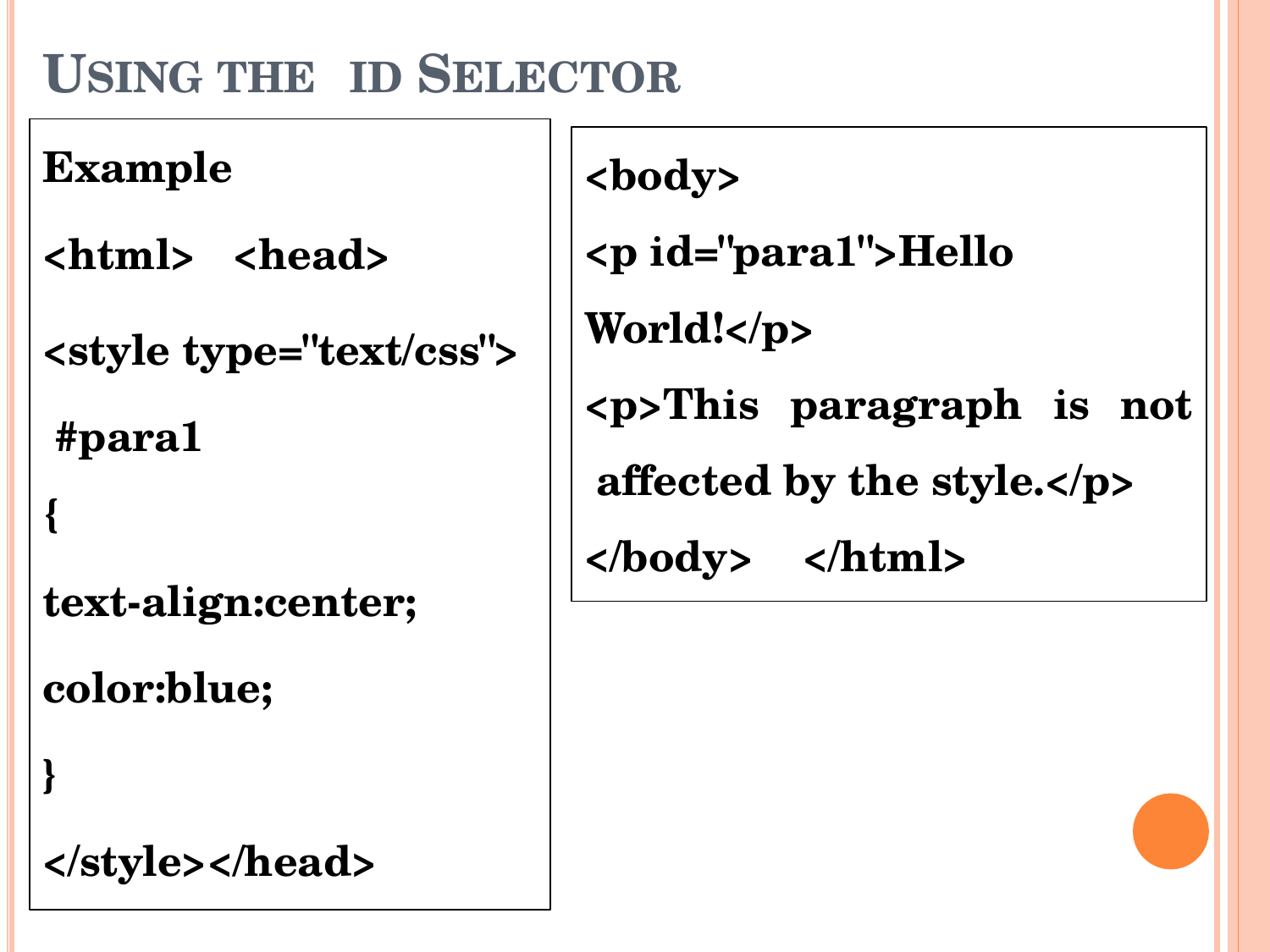

# USING THE
ID SELECTOR

<body>
<p id="para1">Hello
World!</p>
<p>This	paragraph	is	not  affected by the style.</p>
</body>	</html>

Example
<html>	<head>
<style type="text/css">  #para1
{
text-align:center;
color:blue;
}
</style></head>